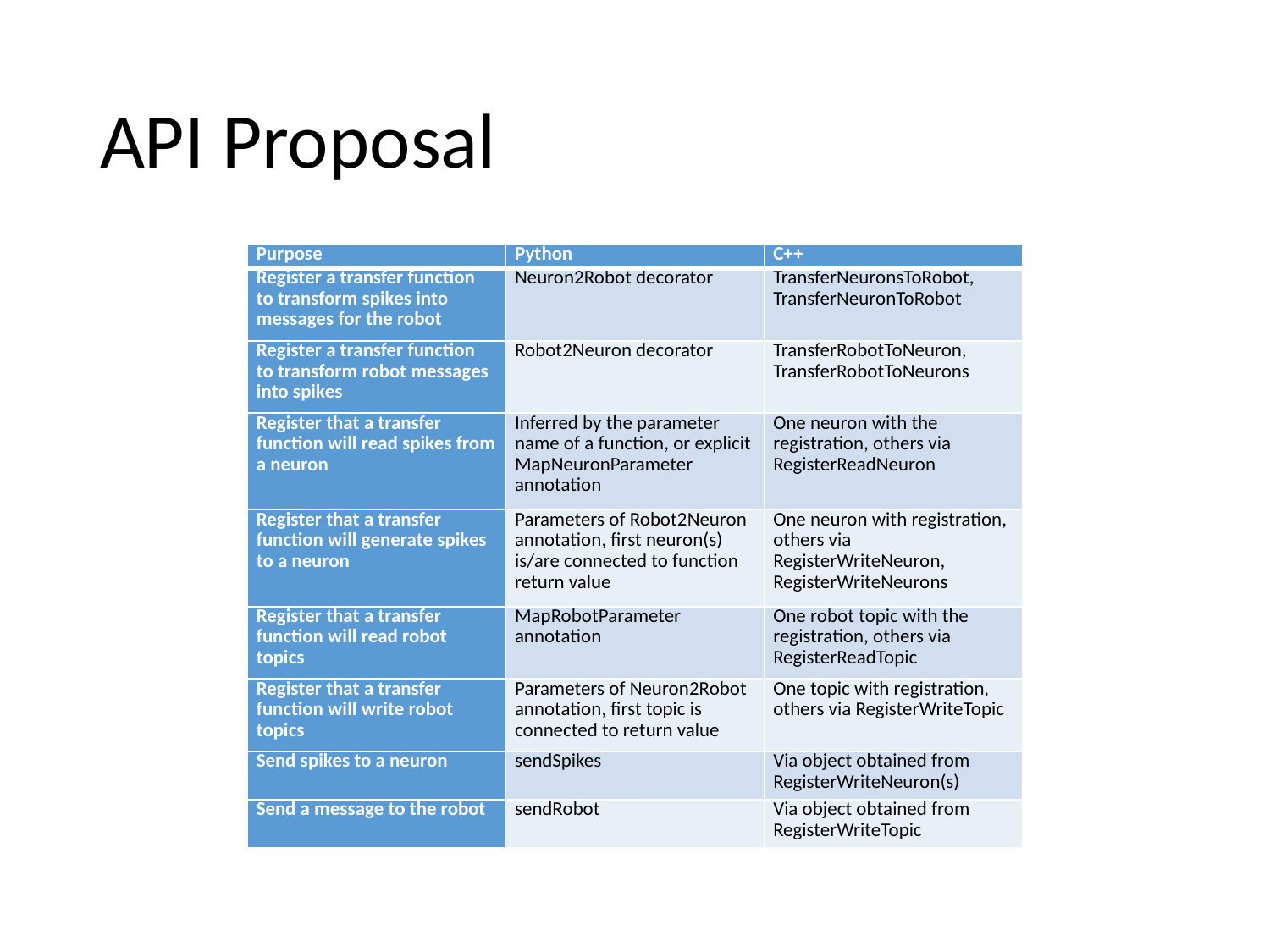

# API Proposal
| Purpose | Python | C++ |
| --- | --- | --- |
| Register a transfer function to transform spikes into messages for the robot | Neuron2Robot decorator | TransferNeuronsToRobot, TransferNeuronToRobot |
| Register a transfer function to transform robot messages into spikes | Robot2Neuron decorator | TransferRobotToNeuron, TransferRobotToNeurons |
| Register that a transfer function will read spikes from a neuron | Inferred by the parameter name of a function, or explicit MapNeuronParameter annotation | One neuron with the registration, others via RegisterReadNeuron |
| Register that a transfer function will generate spikes to a neuron | Parameters of Robot2Neuron annotation, first neuron(s) is/are connected to function return value | One neuron with registration, others via RegisterWriteNeuron, RegisterWriteNeurons |
| Register that a transfer function will read robot topics | MapRobotParameter annotation | One robot topic with the registration, others via RegisterReadTopic |
| Register that a transfer function will write robot topics | Parameters of Neuron2Robot annotation, first topic is connected to return value | One topic with registration, others via RegisterWriteTopic |
| Send spikes to a neuron | sendSpikes | Via object obtained from RegisterWriteNeuron(s) |
| Send a message to the robot | sendRobot | Via object obtained from RegisterWriteTopic |